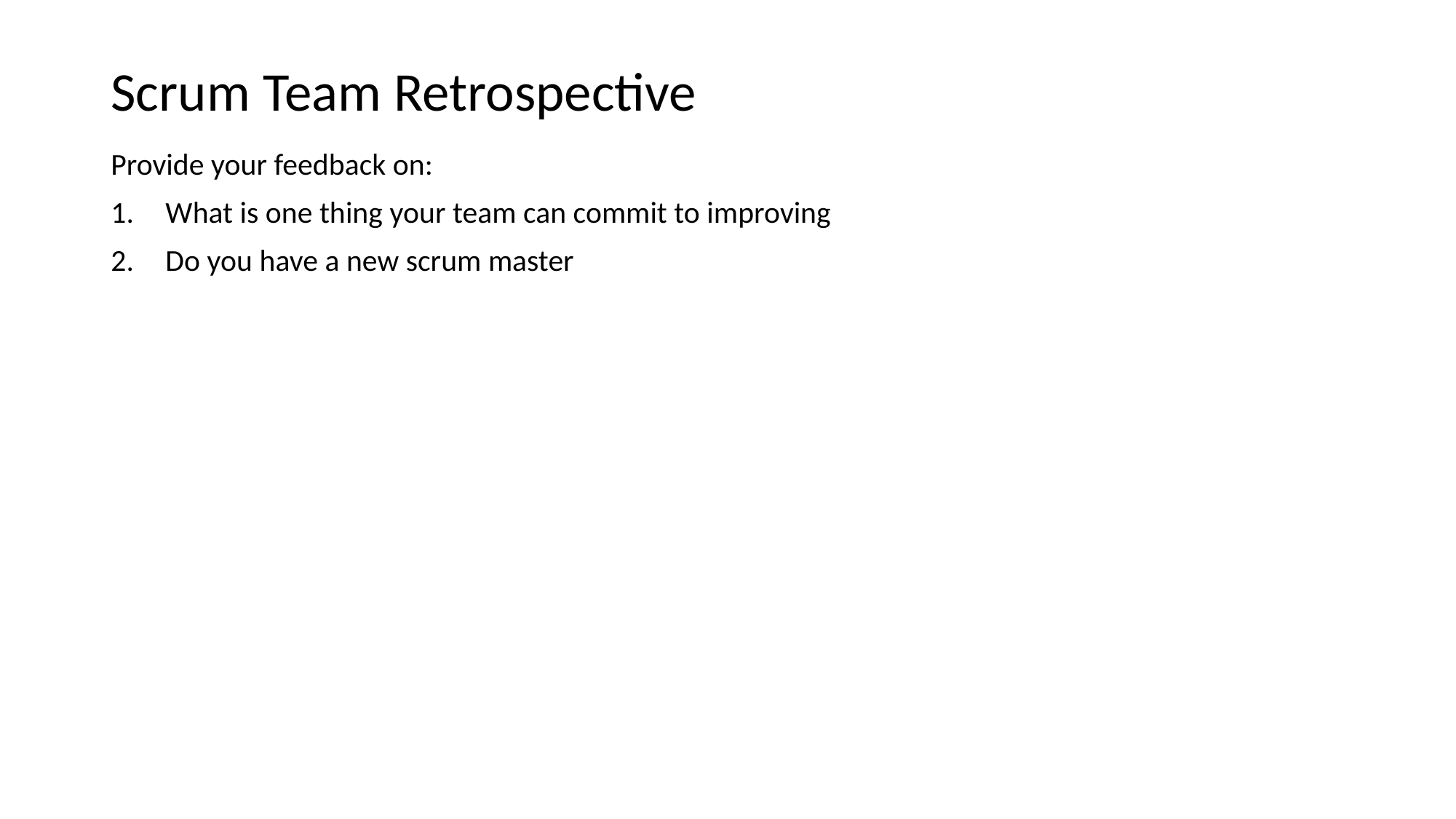

# Scrum Team Retrospective
Provide your feedback on:
What is one thing your team can commit to improving
Do you have a new scrum master